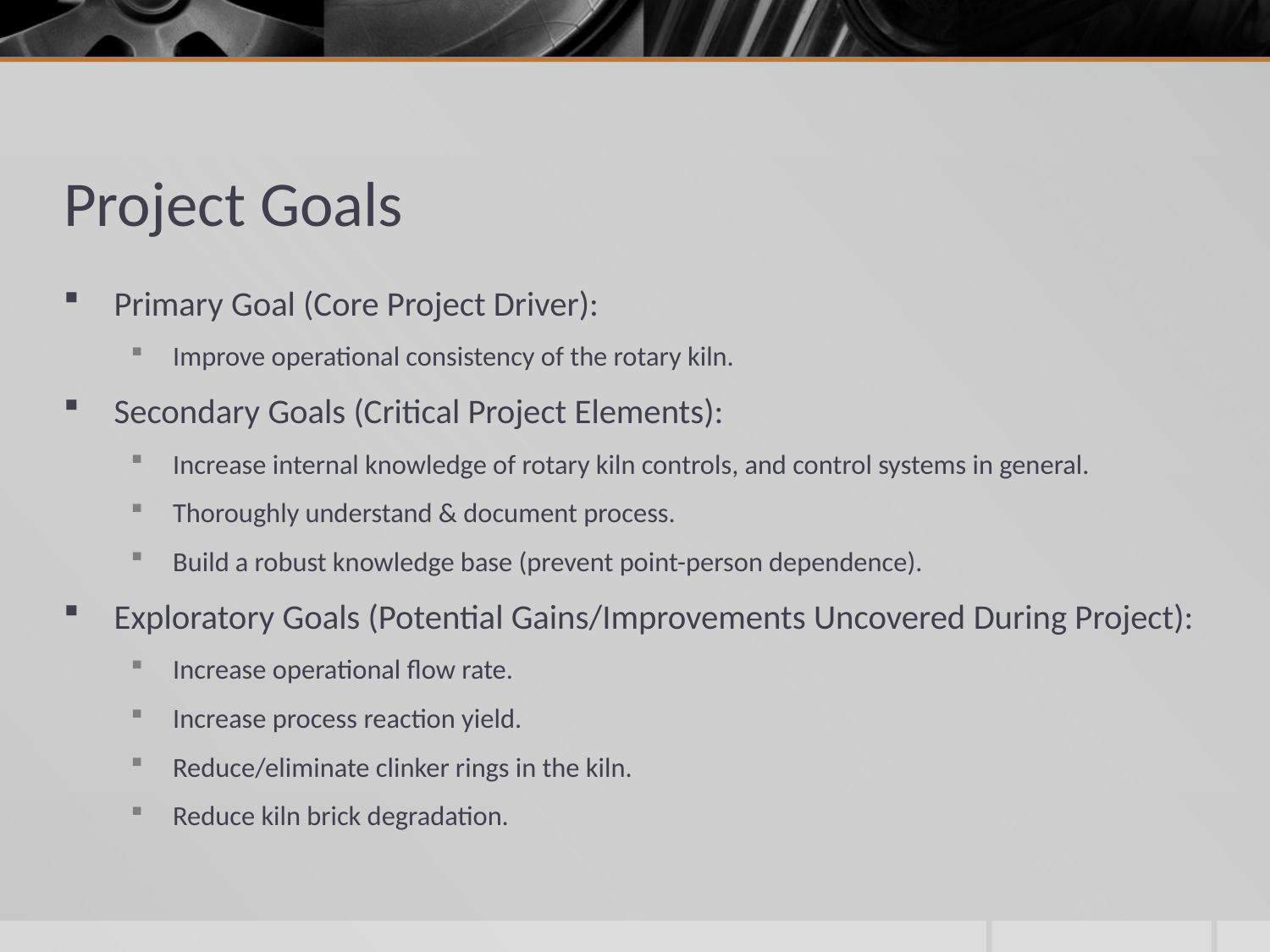

# Project Goals
Primary Goal (Core Project Driver):
Improve operational consistency of the rotary kiln.
Secondary Goals (Critical Project Elements):
Increase internal knowledge of rotary kiln controls, and control systems in general.
Thoroughly understand & document process.
Build a robust knowledge base (prevent point-person dependence).
Exploratory Goals (Potential Gains/Improvements Uncovered During Project):
Increase operational flow rate.
Increase process reaction yield.
Reduce/eliminate clinker rings in the kiln.
Reduce kiln brick degradation.